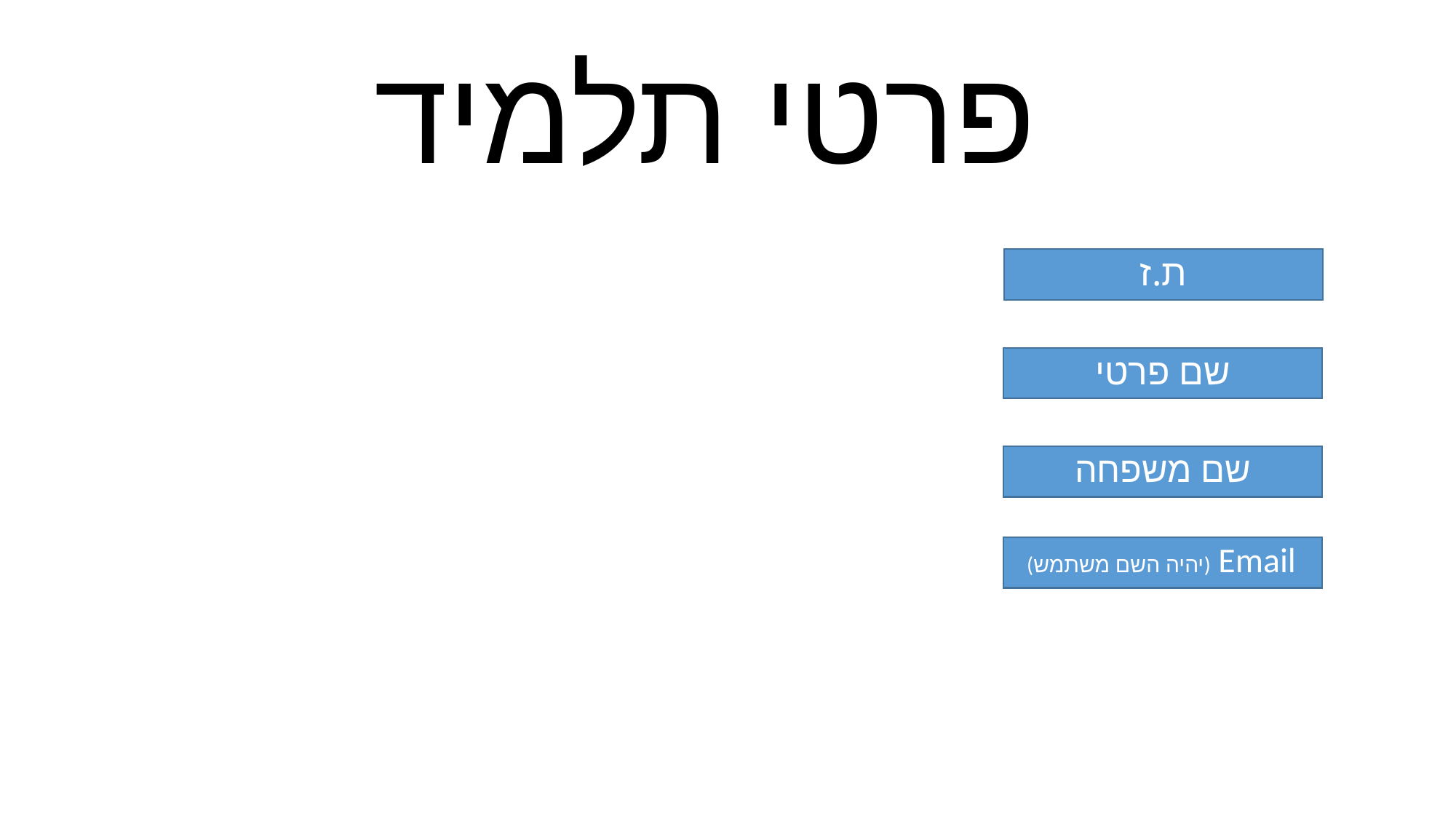

# פרטי תלמיד
ת.ז
שם פרטי
שם משפחה
 (יהיה השם משתמש) Email